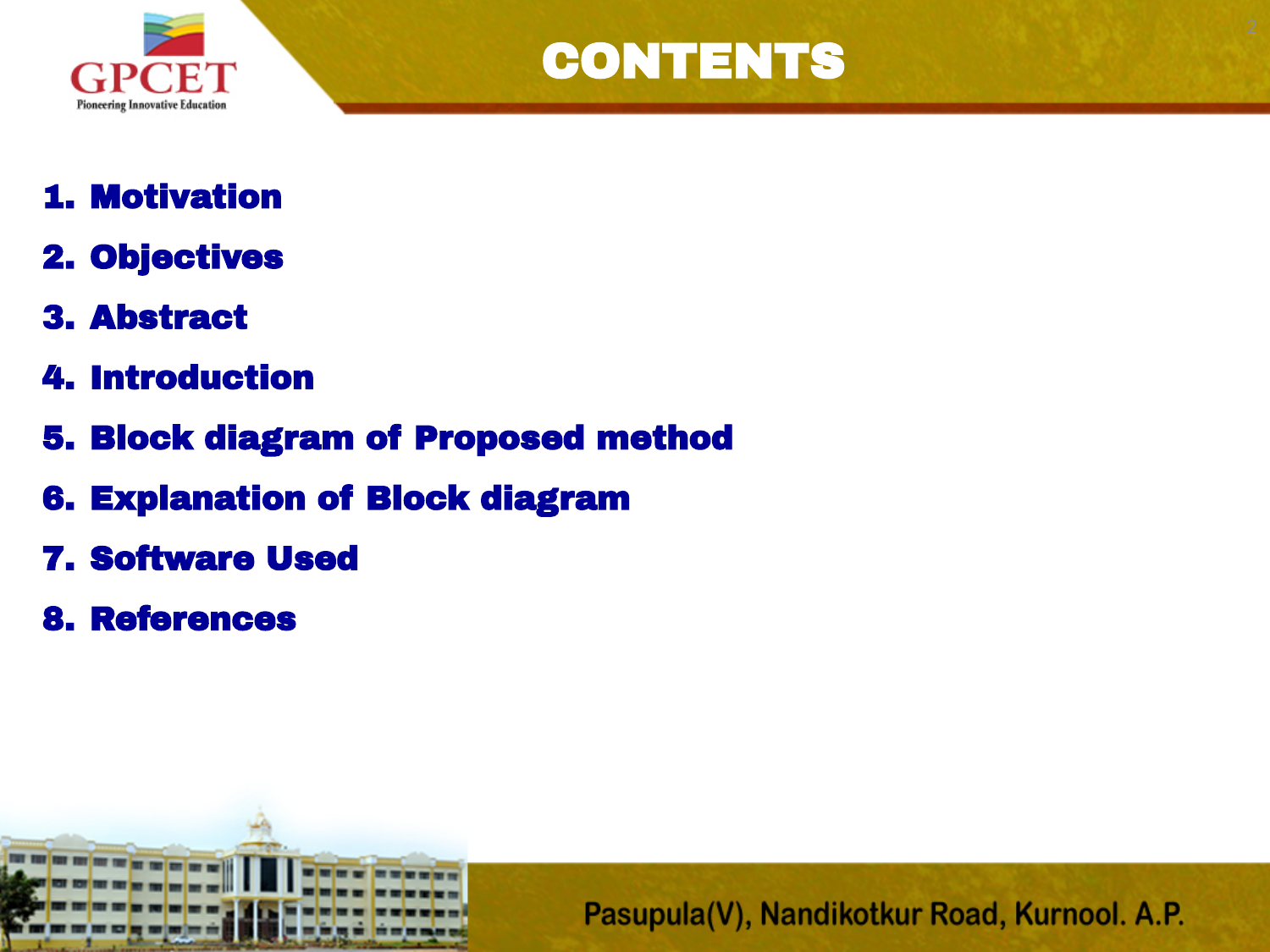

2

CONTENTS
Motivation
Objectives
Abstract
Introduction
Block diagram of Proposed method
Explanation of Block diagram
Software Used
References